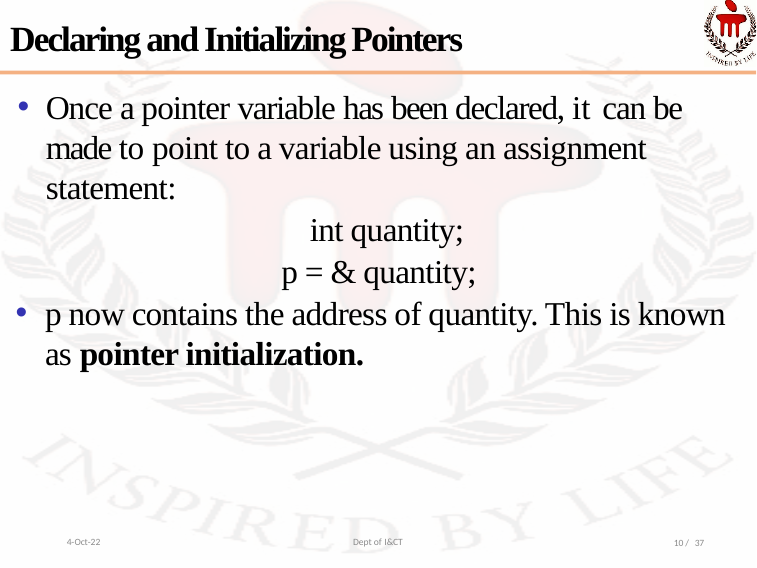

Declaring and Initializing Pointers
Once a pointer variable has been declared, it can be made to point to a variable using an assignment statement:
  int quantity;
p = & quantity;
p now contains the address of quantity. This is known as pointer initialization.
4-Oct-22
Dept of I&CT
10 / 37